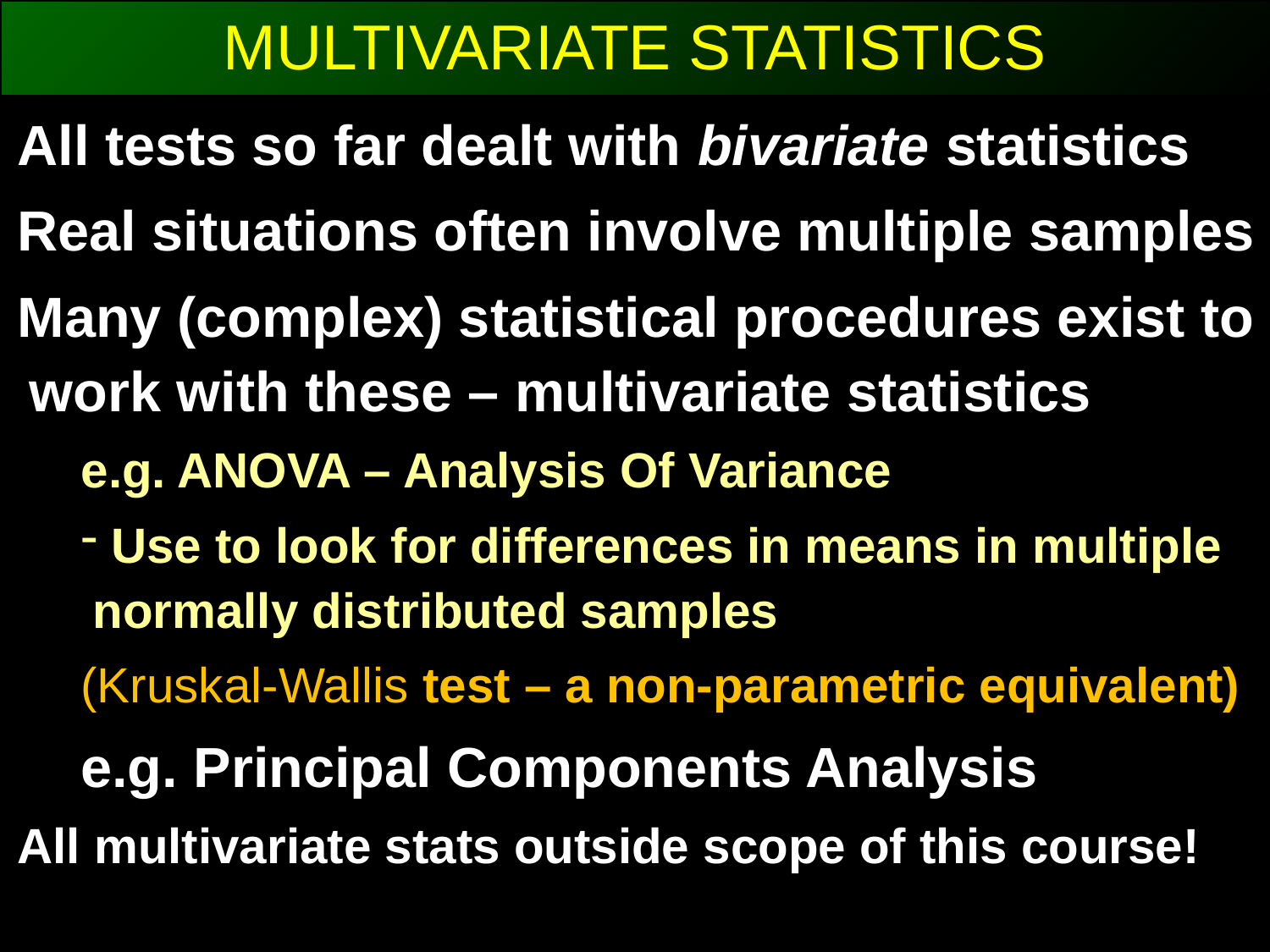

MULTIVARIATE STATISTICS
All tests so far dealt with bivariate statistics
Real situations often involve multiple samples
Many (complex) statistical procedures exist to work with these – multivariate statistics
e.g. ANOVA – Analysis Of Variance
 Use to look for differences in means in multiple normally distributed samples
(Kruskal-Wallis test – a non-parametric equivalent)
e.g. Principal Components Analysis
All multivariate stats outside scope of this course!